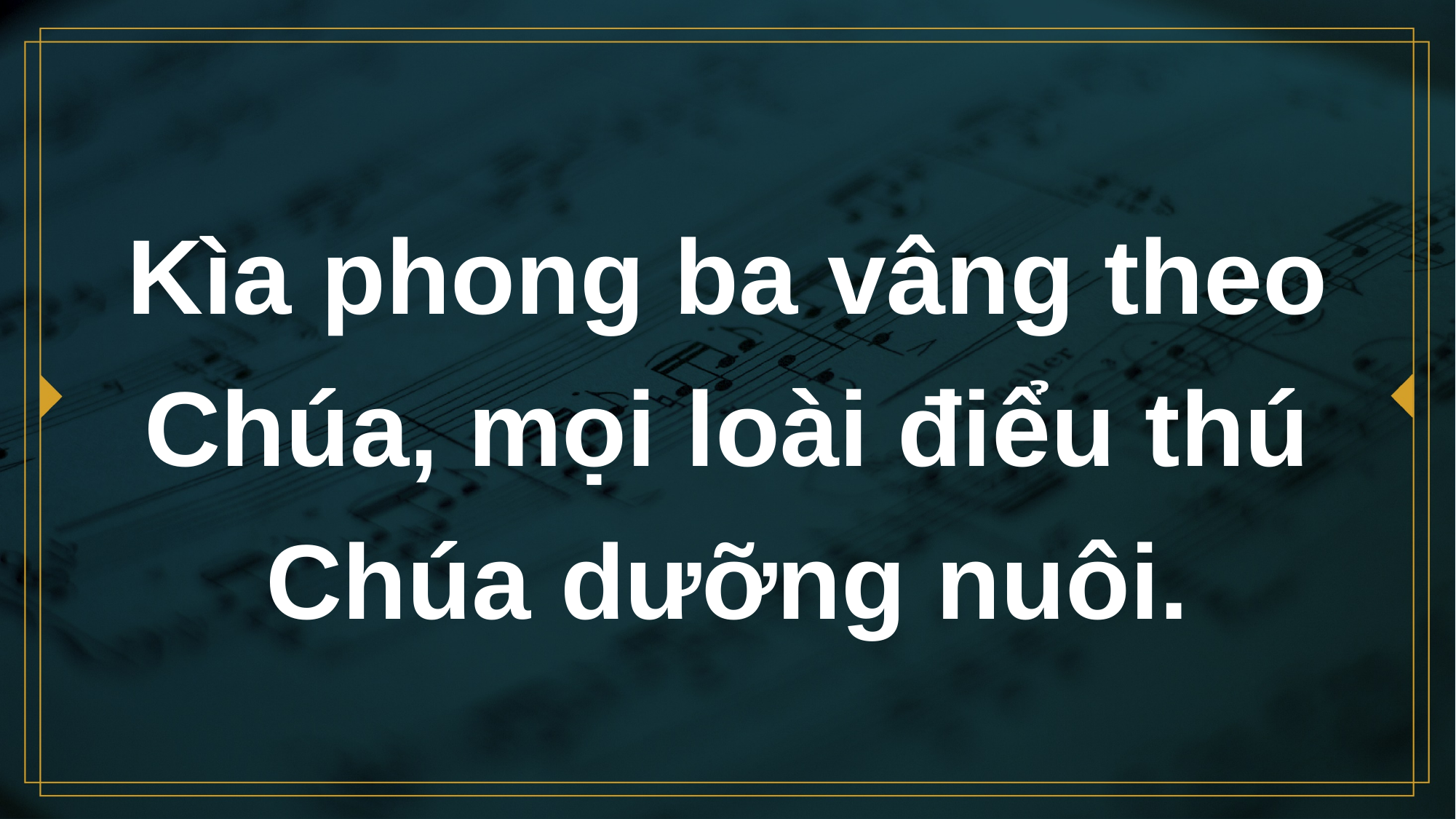

# Kìa phong ba vâng theo Chúa, mọi loài điểu thú Chúa dưỡng nuôi.